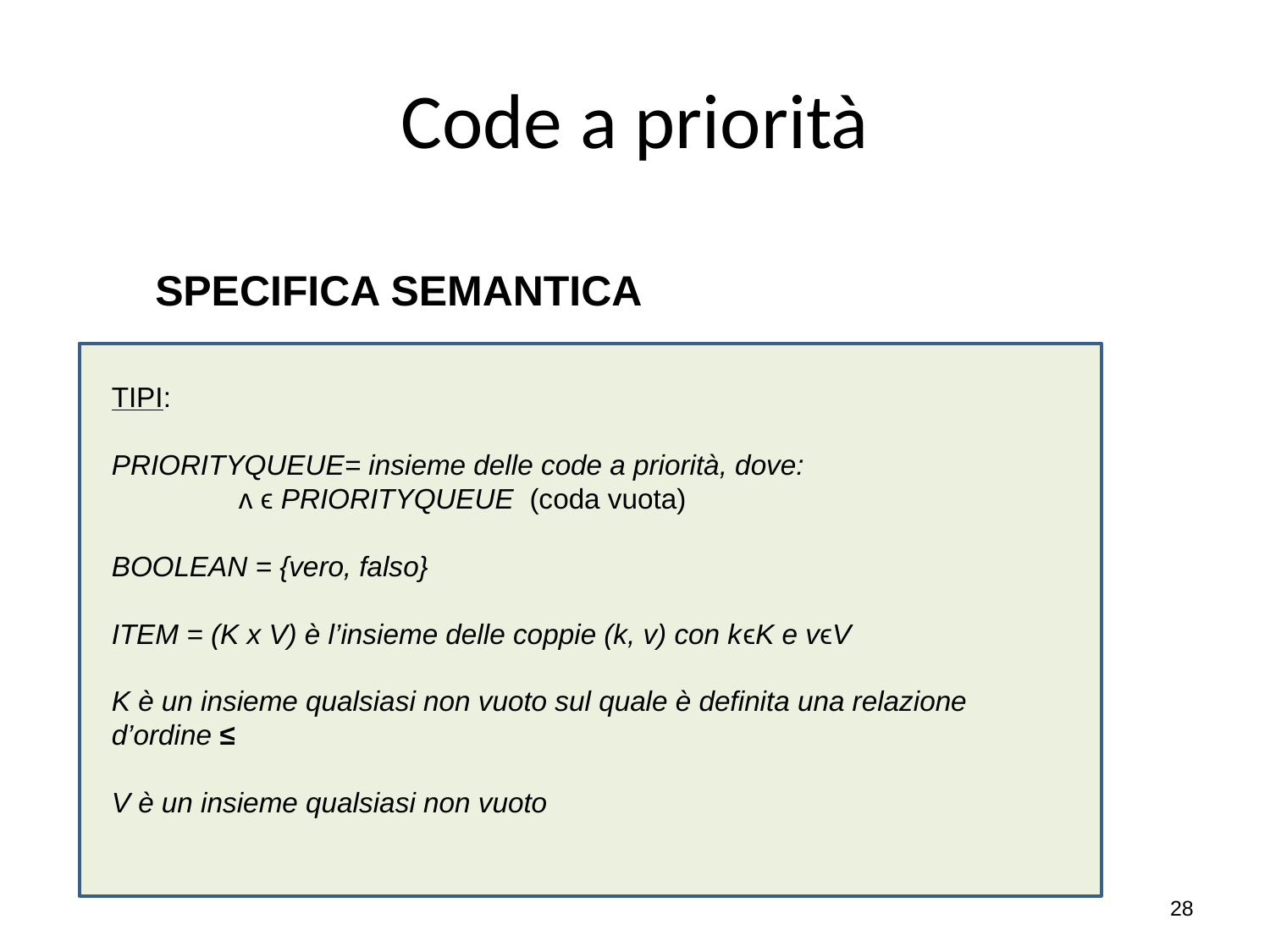

# Code a priorità
SPECIFICA SEMANTICA

TIPI:

PRIORITYQUEUE= insieme delle code a priorità, dove:
	ᴧ ϵ PRIORITYQUEUE  (coda vuota)

BOOLEAN = {vero, falso}

ITEM = (K x V) è l’insieme delle coppie (k, v) con kϵK e vϵV

K è un insieme qualsiasi non vuoto sul quale è definita una relazione d’ordine ≤

V è un insieme qualsiasi non vuoto
28